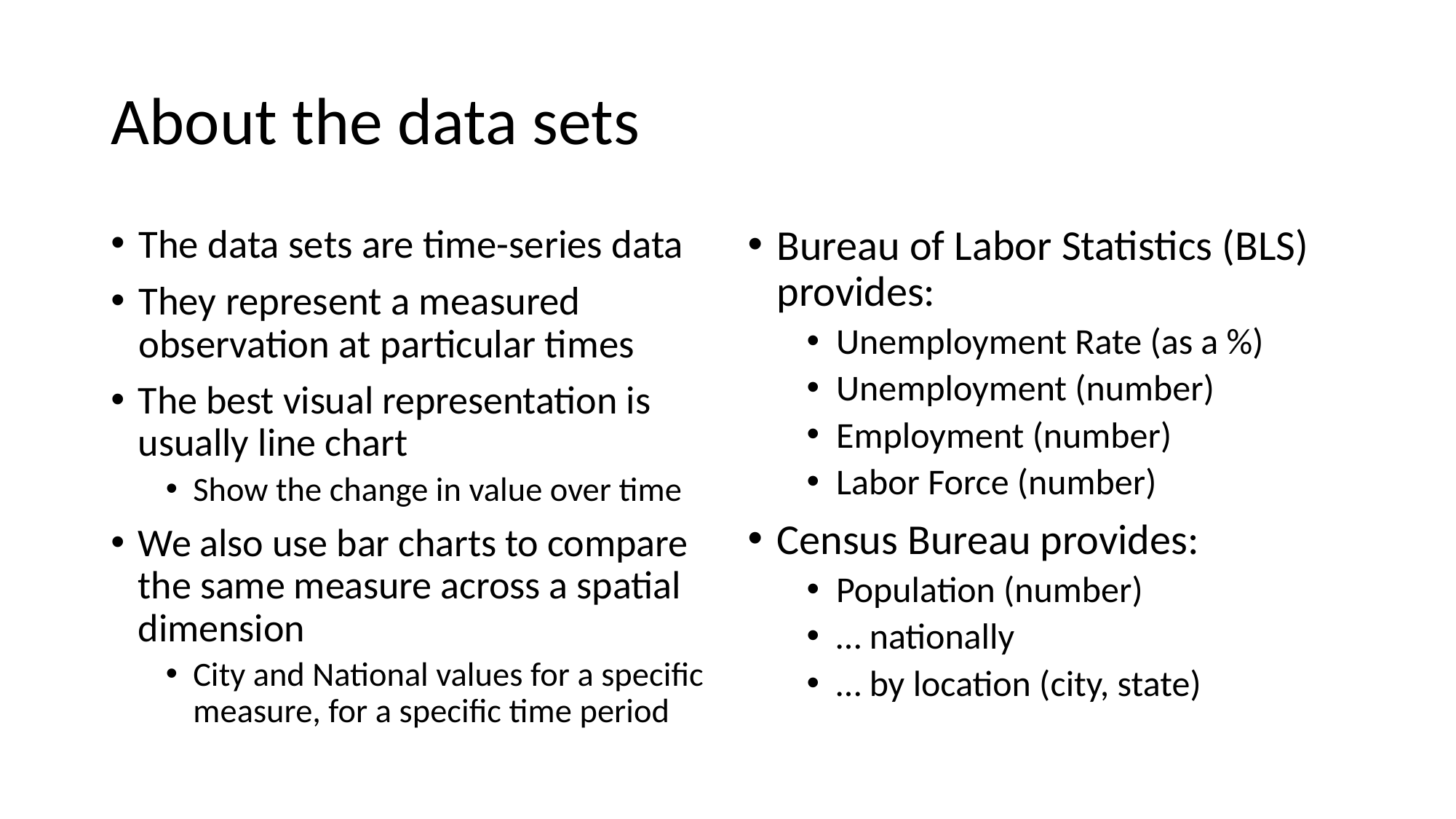

# About the data sets
The data sets are time-series data
They represent a measured observation at particular times
Bureau of Labor Statistics (BLS) provides:
Unemployment Rate (as a %)
Unemployment (number)
Employment (number)
Labor Force (number)
Census Bureau provides:
Population (number)
… nationally
… by location (city, state)
The best visual representation is usually line chart
Show the change in value over time
We also use bar charts to compare the same measure across a spatial dimension
City and National values for a specific measure, for a specific time period